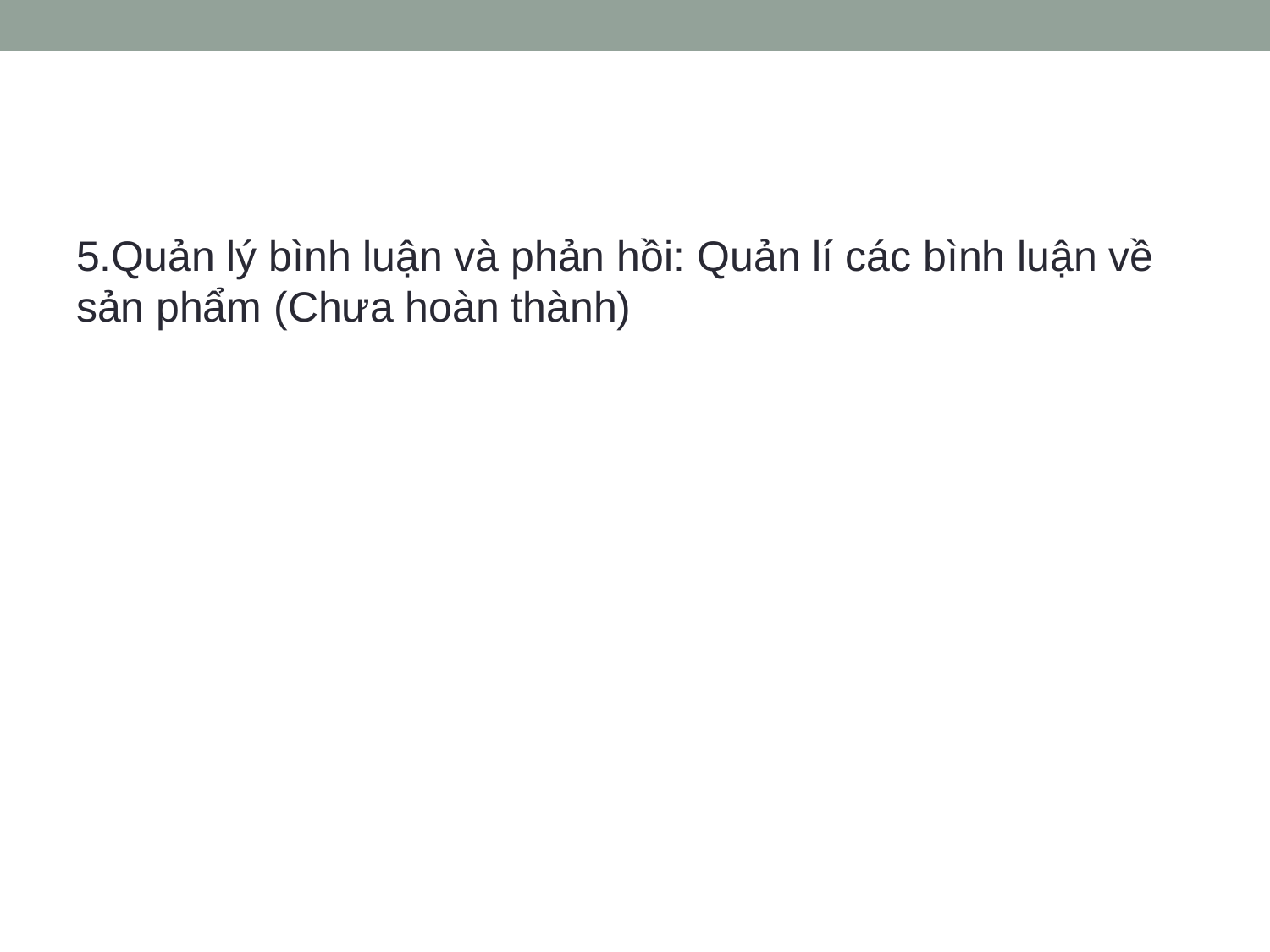

#
5.Quản lý bình luận và phản hồi: Quản lí các bình luận về sản phẩm (Chưa hoàn thành)